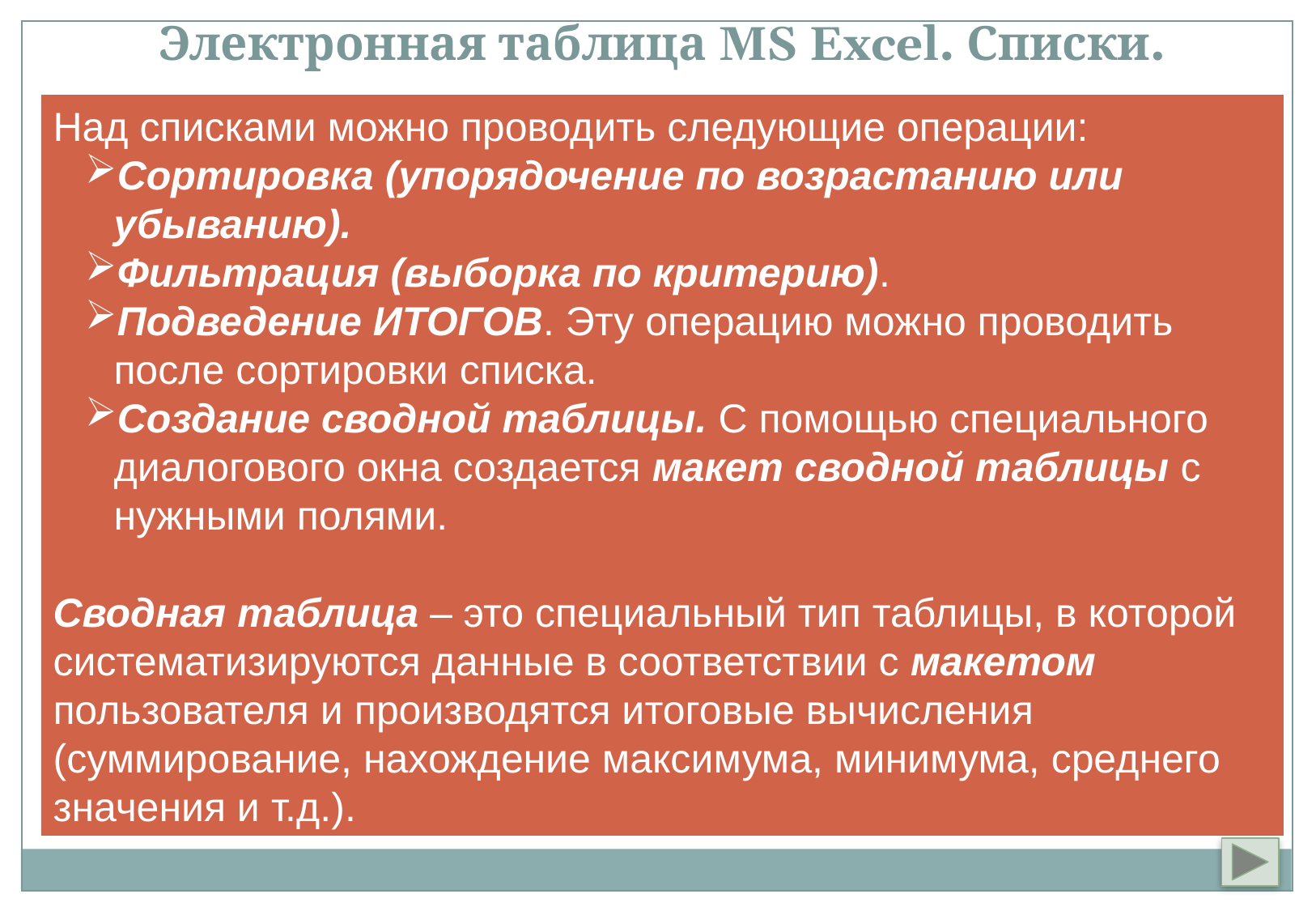

Электронная таблица MS Excel. Списки.
Над списками можно проводить следующие операции:
Сортировка (упорядочение по возрастанию или убыванию).
Фильтрация (выборка по критерию).
Подведение ИТОГОВ. Эту операцию можно проводить  после сортировки списка.
Создание сводной таблицы. С помощью специального диалогового окна создается макет сводной таблицы с нужными полями.

Сводная таблица – это специальный тип таблицы, в которой систематизируются данные в соответствии с макетом пользователя и производятся итоговые вычисления (суммирование, нахождение максимума, минимума, среднего значения и т.д.).